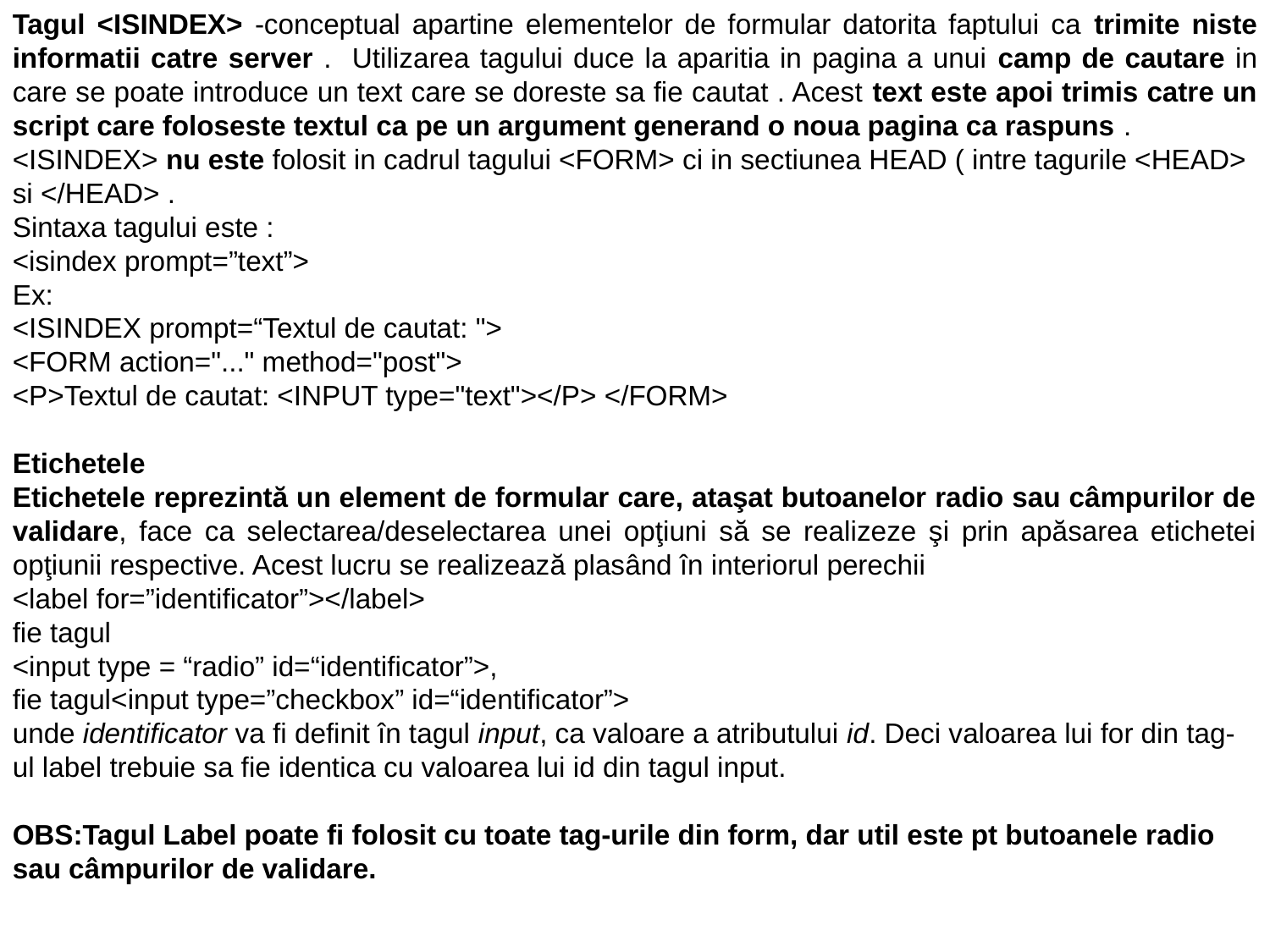

Tagul <ISINDEX> -conceptual apartine elementelor de formular datorita faptului ca trimite niste informatii catre server .  Utilizarea tagului duce la aparitia in pagina a unui camp de cautare in care se poate introduce un text care se doreste sa fie cautat . Acest text este apoi trimis catre un script care foloseste textul ca pe un argument generand o noua pagina ca raspuns .
<ISINDEX> nu este folosit in cadrul tagului <FORM> ci in sectiunea HEAD ( intre tagurile <HEAD> si </HEAD> .
Sintaxa tagului este :
<isindex prompt=”text”>
Ex:
<ISINDEX prompt=“Textul de cautat: ">
<FORM action="..." method="post">
<P>Textul de cautat: <INPUT type="text"></P> </FORM>
Etichetele
Etichetele reprezintă un element de formular care, ataşat butoanelor radio sau câmpurilor de validare, face ca selectarea/deselectarea unei opţiuni să se realizeze şi prin apăsarea etichetei opţiunii respective. Acest lucru se realizează plasând în interiorul perechii
<label for=”identificator”></label>
fie tagul
<input type = “radio” id=“identificator”>,
fie tagul<input type=”checkbox” id=“identificator”>
unde identificator va fi definit în tagul input, ca valoare a atributului id. Deci valoarea lui for din tag-ul label trebuie sa fie identica cu valoarea lui id din tagul input.

OBS:Tagul Label poate fi folosit cu toate tag-urile din form, dar util este pt butoanele radio sau câmpurilor de validare.